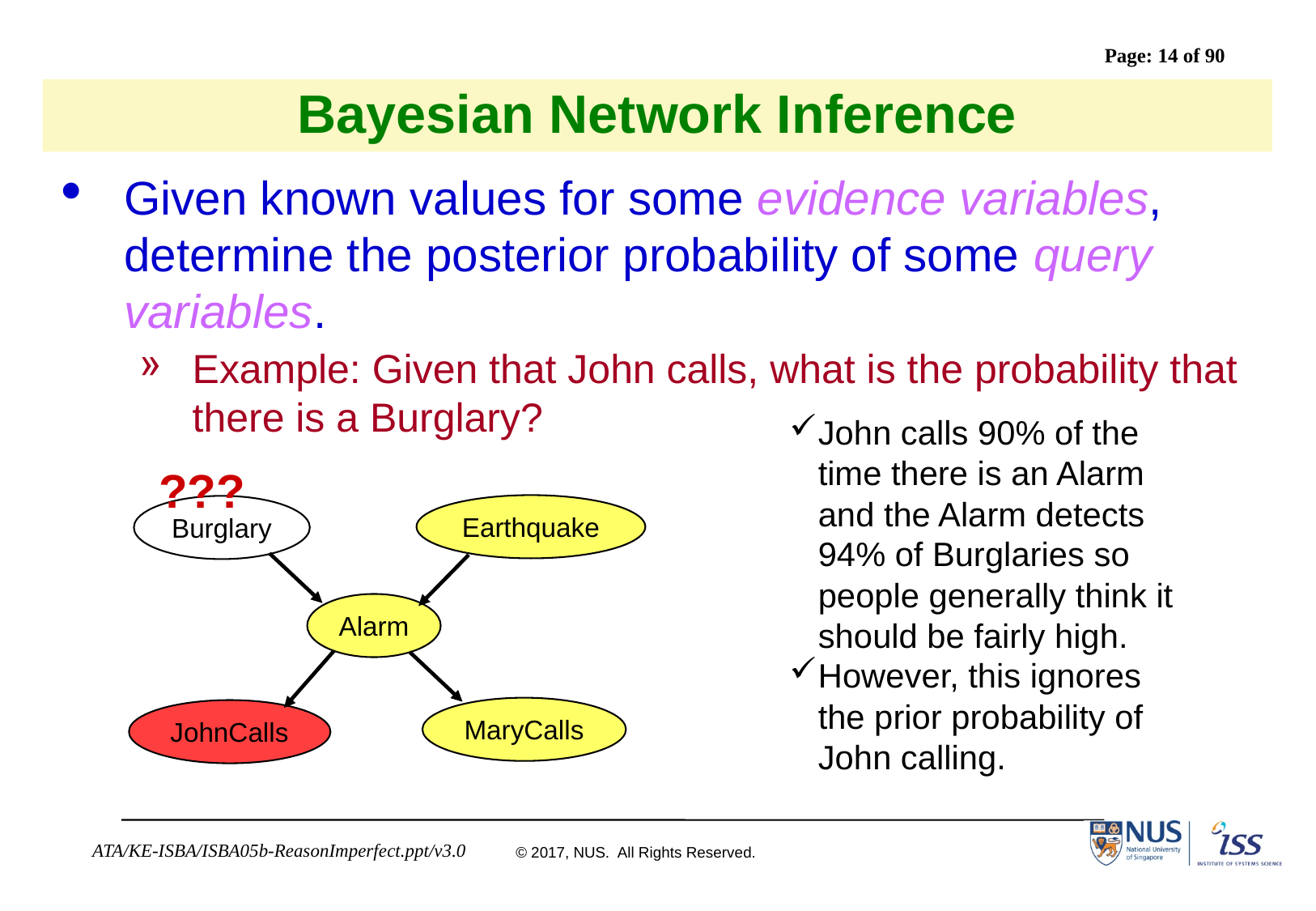

# Bayesian Network Inference
Given known values for some evidence variables, determine the posterior probability of some query variables.
Example: Given that John calls, what is the probability that there is a Burglary?
John calls 90% of the time there is an Alarm and the Alarm detects 94% of Burglaries so people generally think it should be fairly high.
However, this ignores the prior probability of John calling.
???
Earthquake
Burglary

Alarm

MaryCalls
JohnCalls